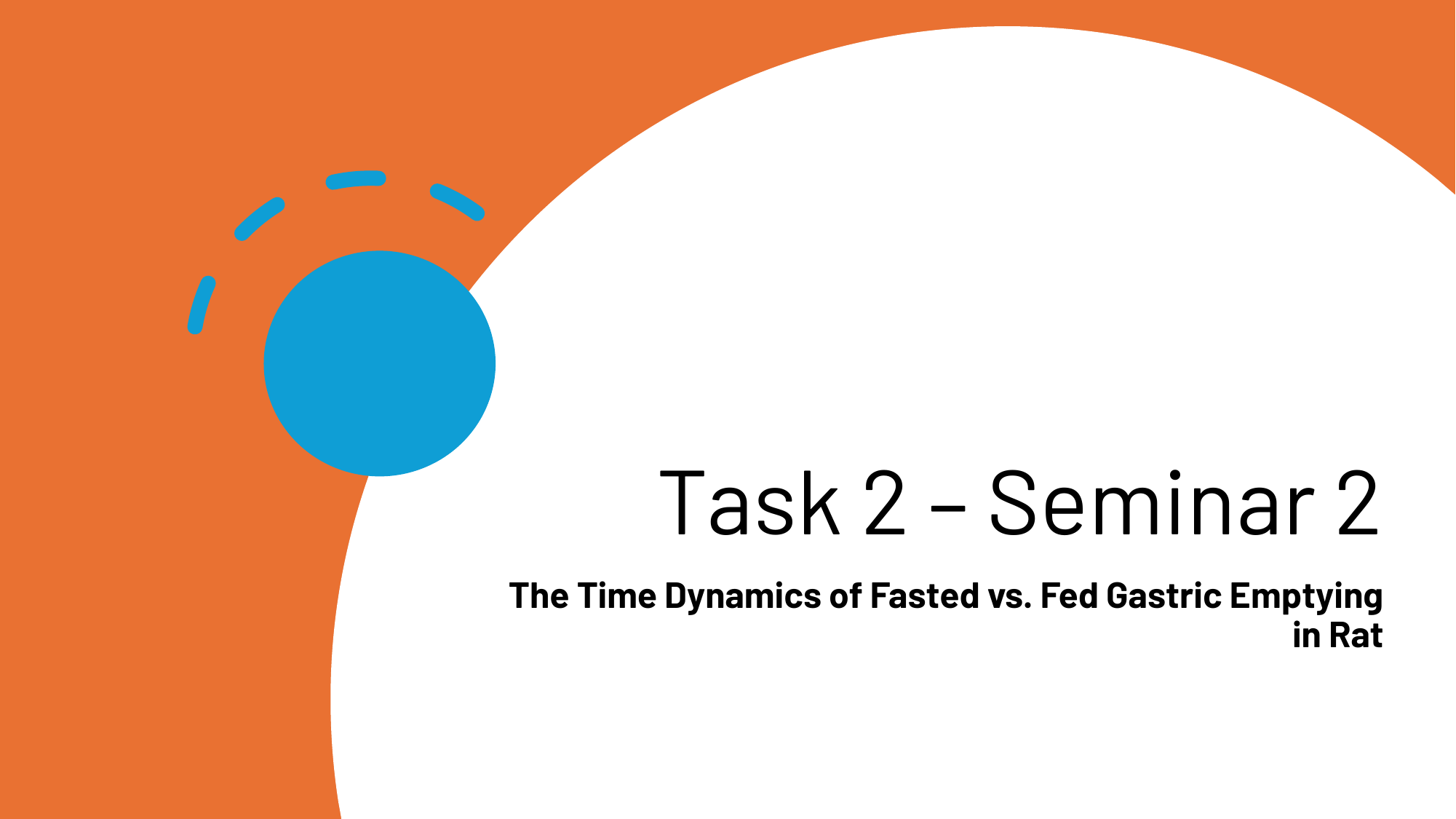

# Task 2 – Seminar 2

The Time Dynamics of Fasted vs. Fed Gastric Emptying in Rat